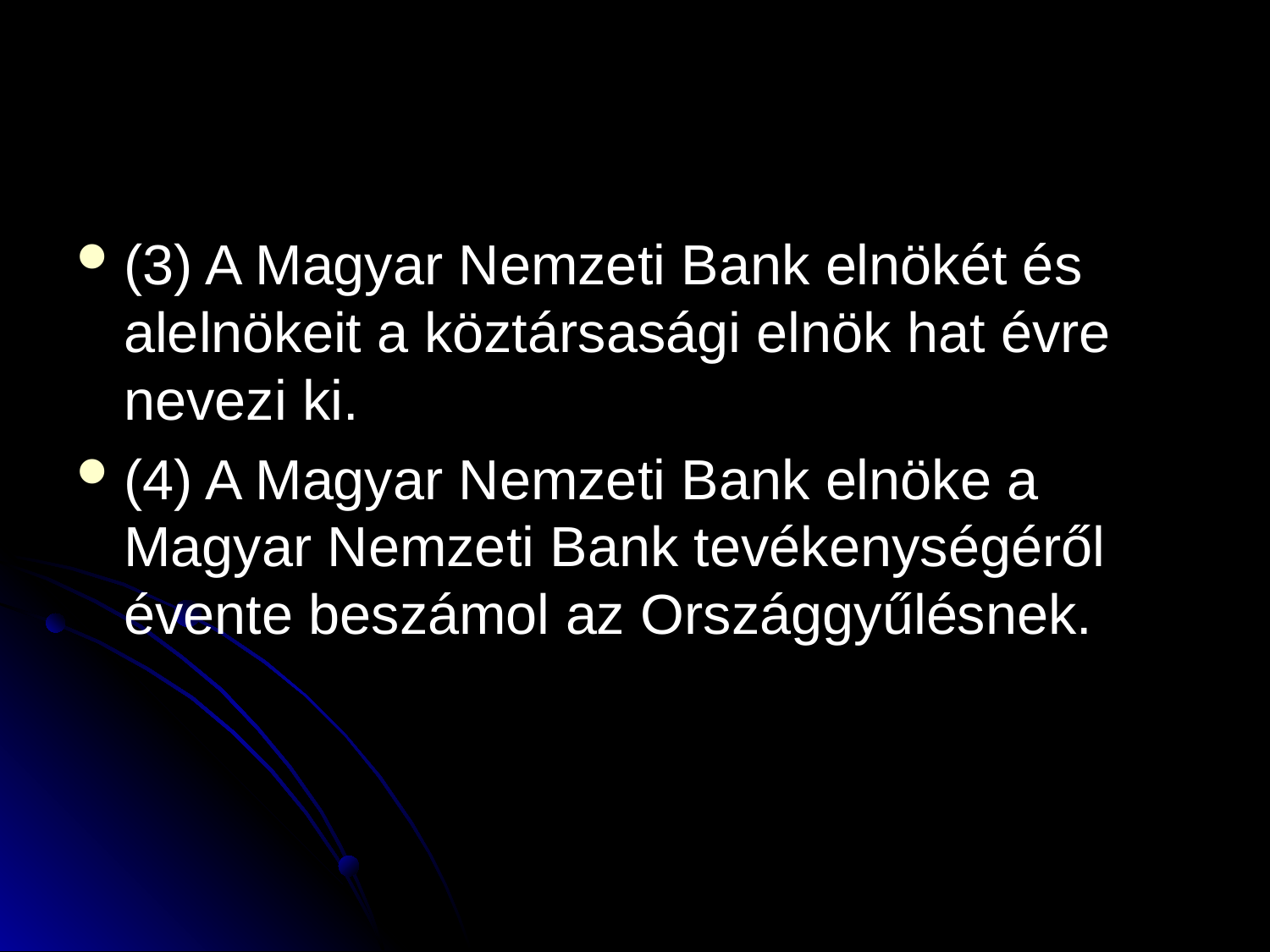

#
(3) A Magyar Nemzeti Bank elnökét és alelnökeit a köztársasági elnök hat évre nevezi ki.
(4) A Magyar Nemzeti Bank elnöke a Magyar Nemzeti Bank tevékenységéről évente beszámol az Országgyűlésnek.